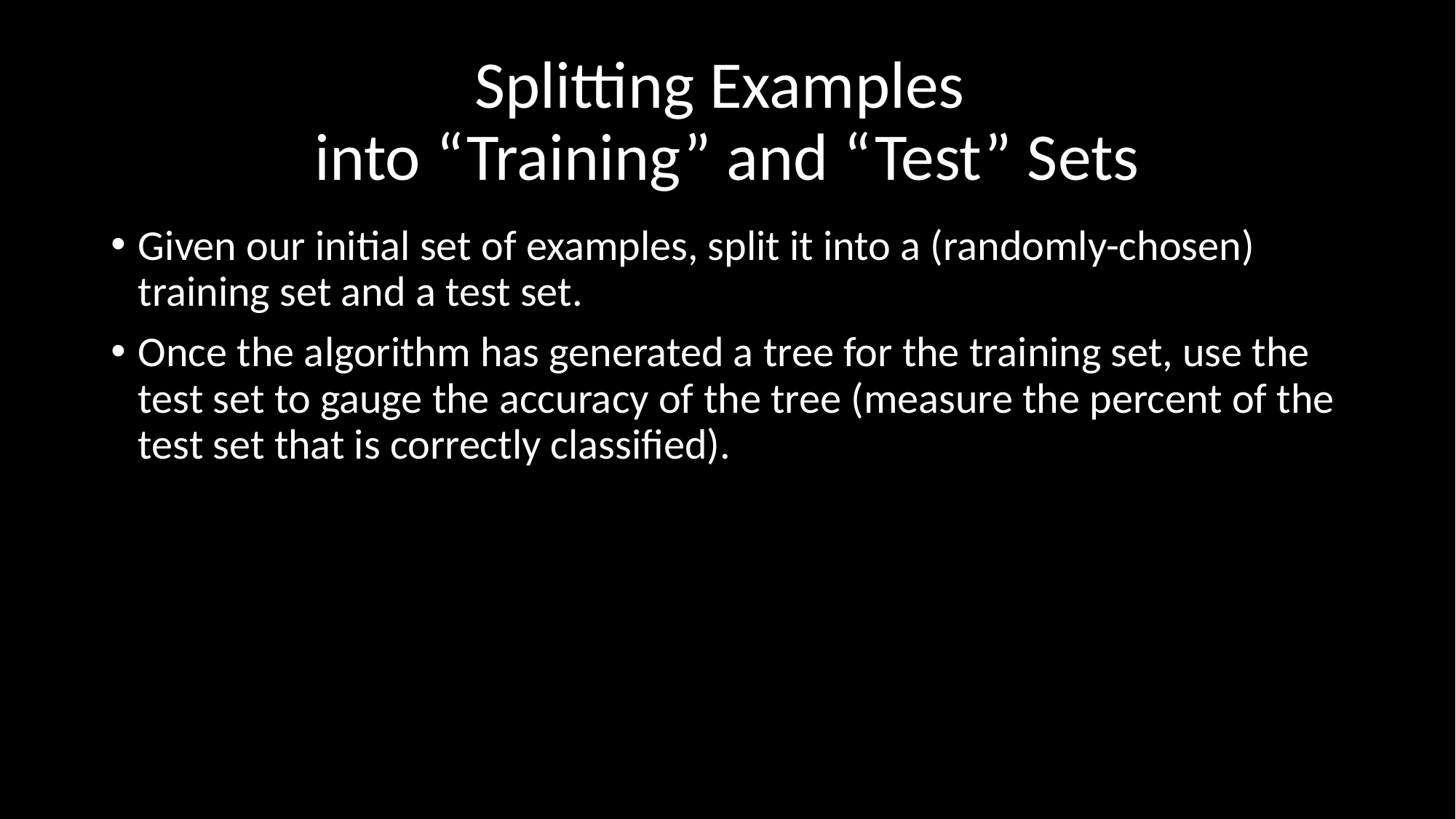

# Splitting Examples into “Training” and “Test” Sets
Given our initial set of examples, split it into a (randomly-chosen) training set and a test set.
Once the algorithm has generated a tree for the training set, use the test set to gauge the accuracy of the tree (measure the percent of the test set that is correctly classified).